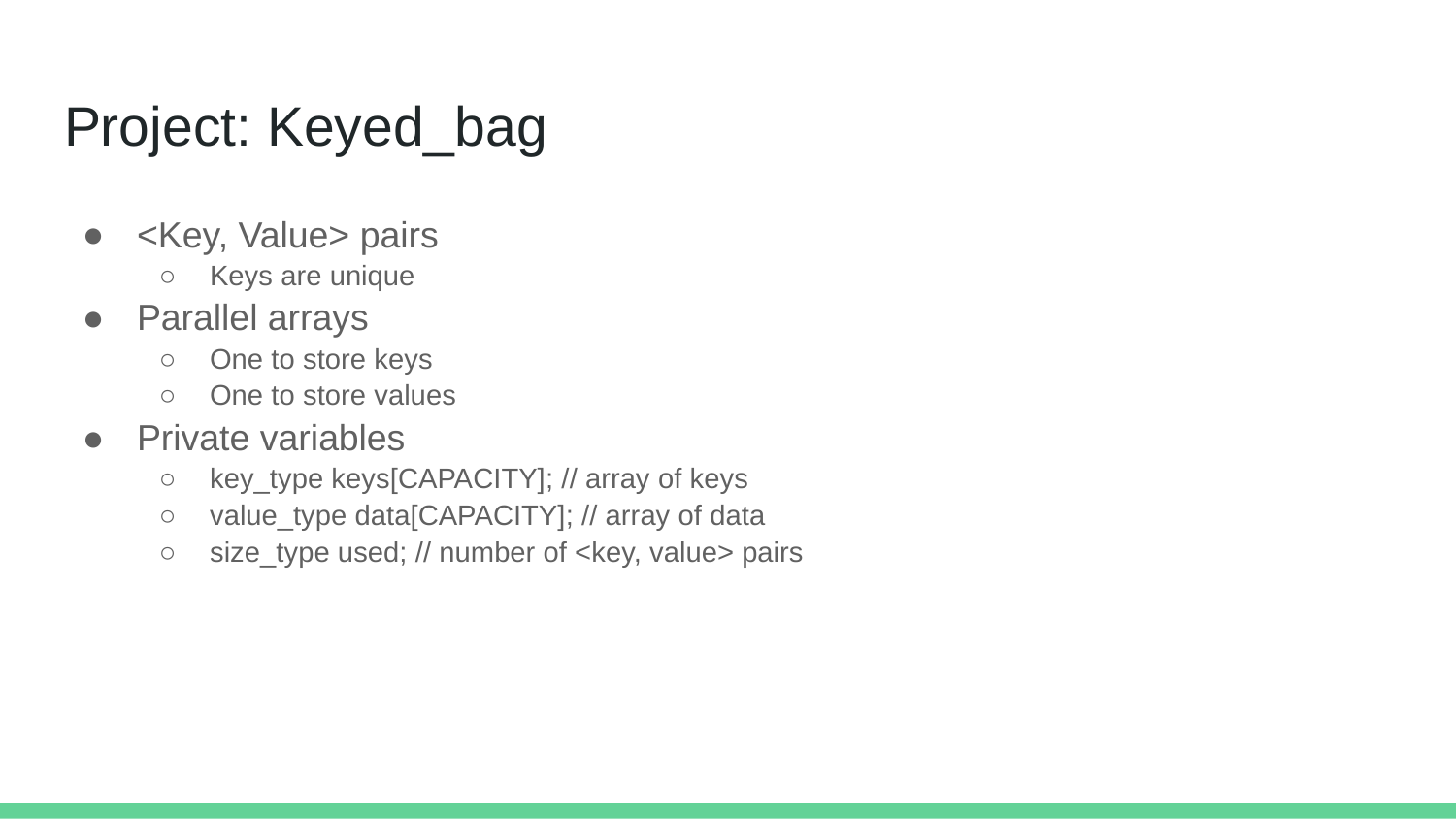

# Project: Keyed_bag
<Key, Value> pairs
Keys are unique
Parallel arrays
One to store keys
One to store values
Private variables
key_type keys[CAPACITY]; // array of keys
value_type data[CAPACITY]; // array of data
size_type used; // number of <key, value> pairs